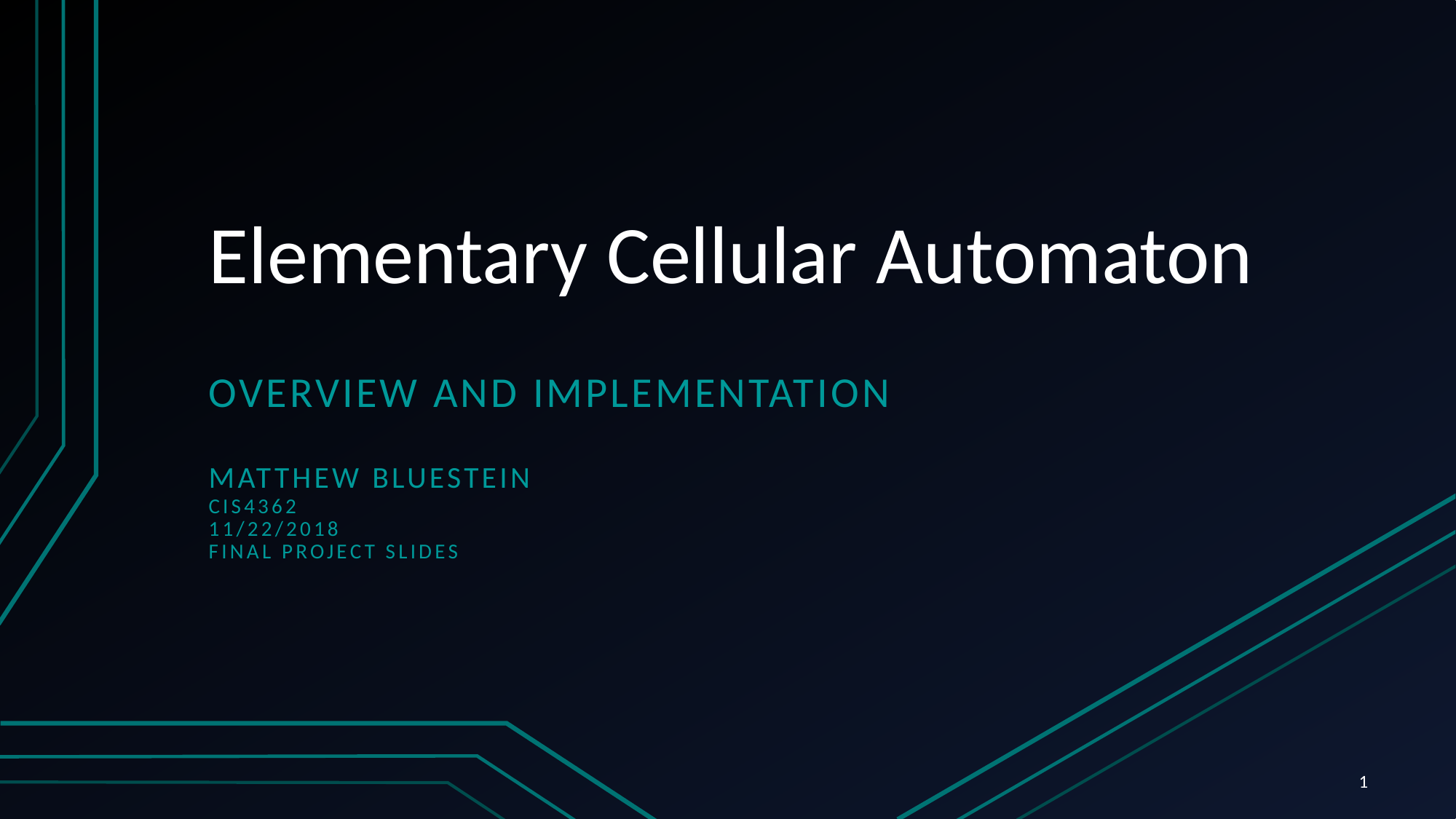

# Elementary Cellular Automaton

Overview and implementation

Matthew Bluestein
CIS4362
11/22/2018
Final Project Slides
1